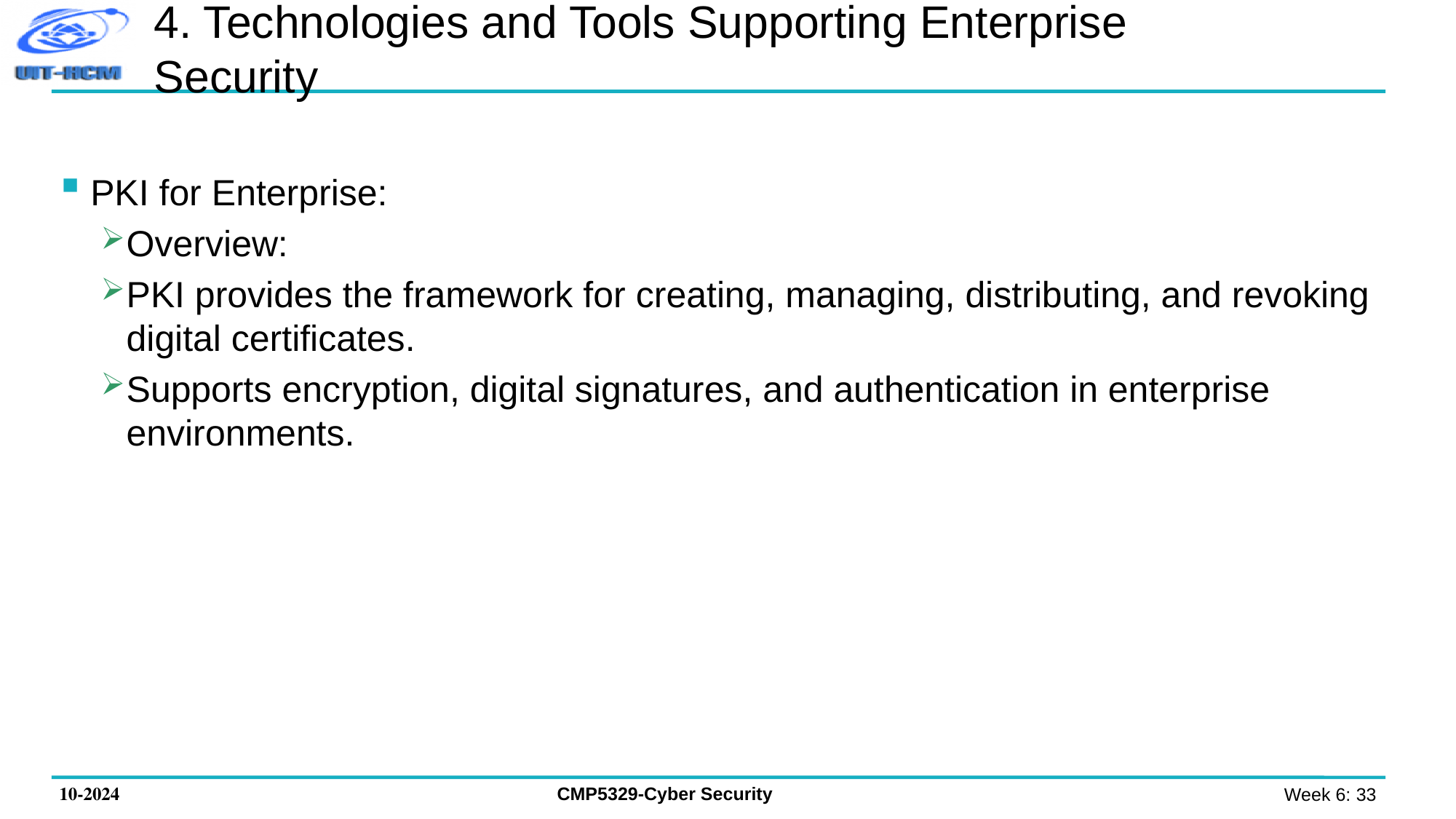

# 4. Technologies and Tools Supporting Enterprise Security

PKI for Enterprise:
Overview:
PKI provides the framework for creating, managing, distributing, and revoking digital certificates.
Supports encryption, digital signatures, and authentication in enterprise environments.